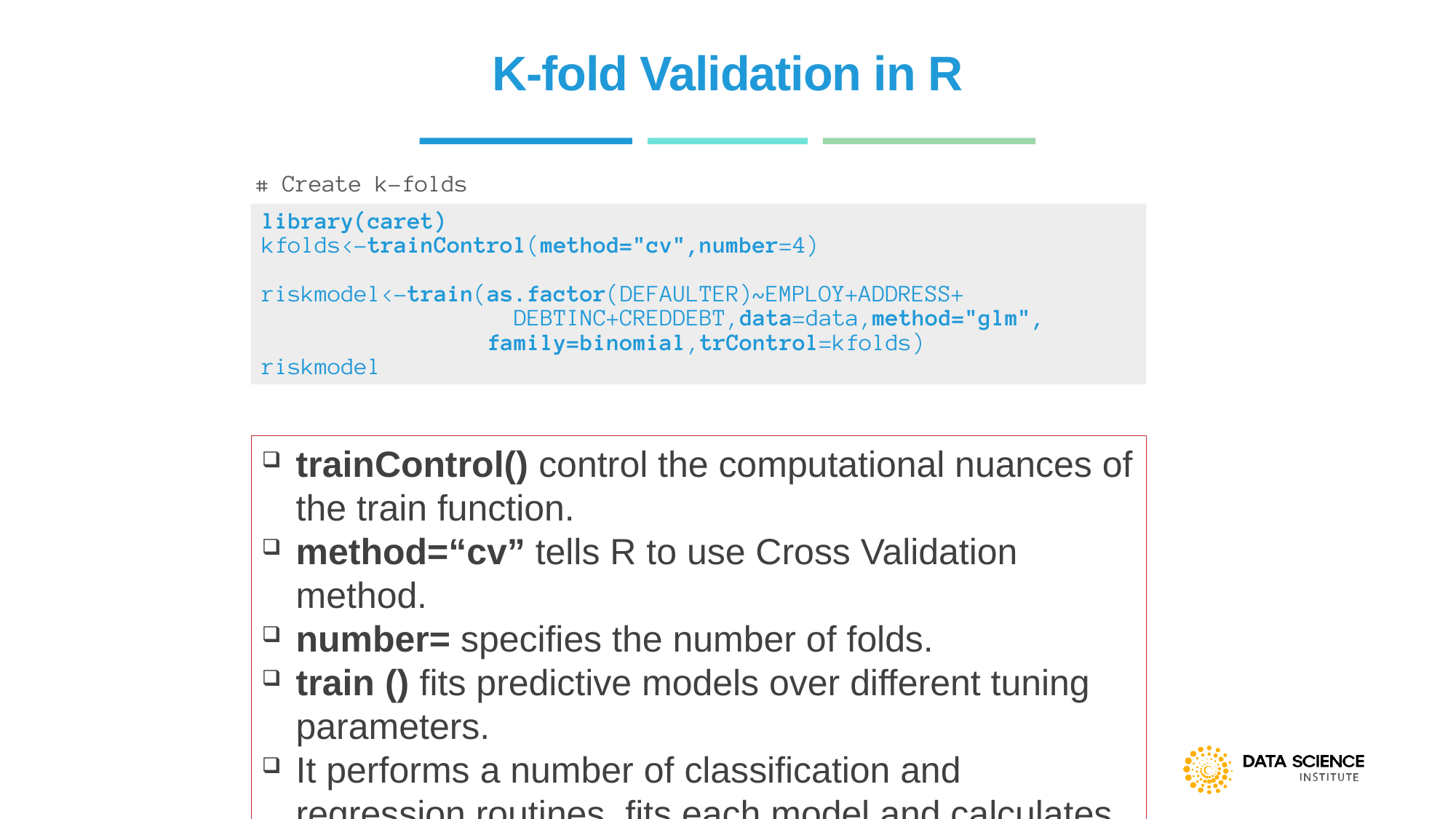

# K-fold Validation in R

# Create k-folds
| library(caret) kfolds<-trainControl(method="cv",number=4) riskmodel<-train(as.factor(DEFAULTER)~EMPLOY+ADDRESS+ DEBTINC+CREDDEBT,data=data,method="glm", family=binomial,trControl=kfolds) riskmodel |
| --- |
trainControl() control the computational nuances of the train function.
method=“cv” tells R to use Cross Validation method.
number= specifies the number of folds.
train () fits predictive models over different tuning parameters.
It performs a number of classification and regression routines, fits each model and calculates a resampling based performance measure.
trControl= specifies the train function.